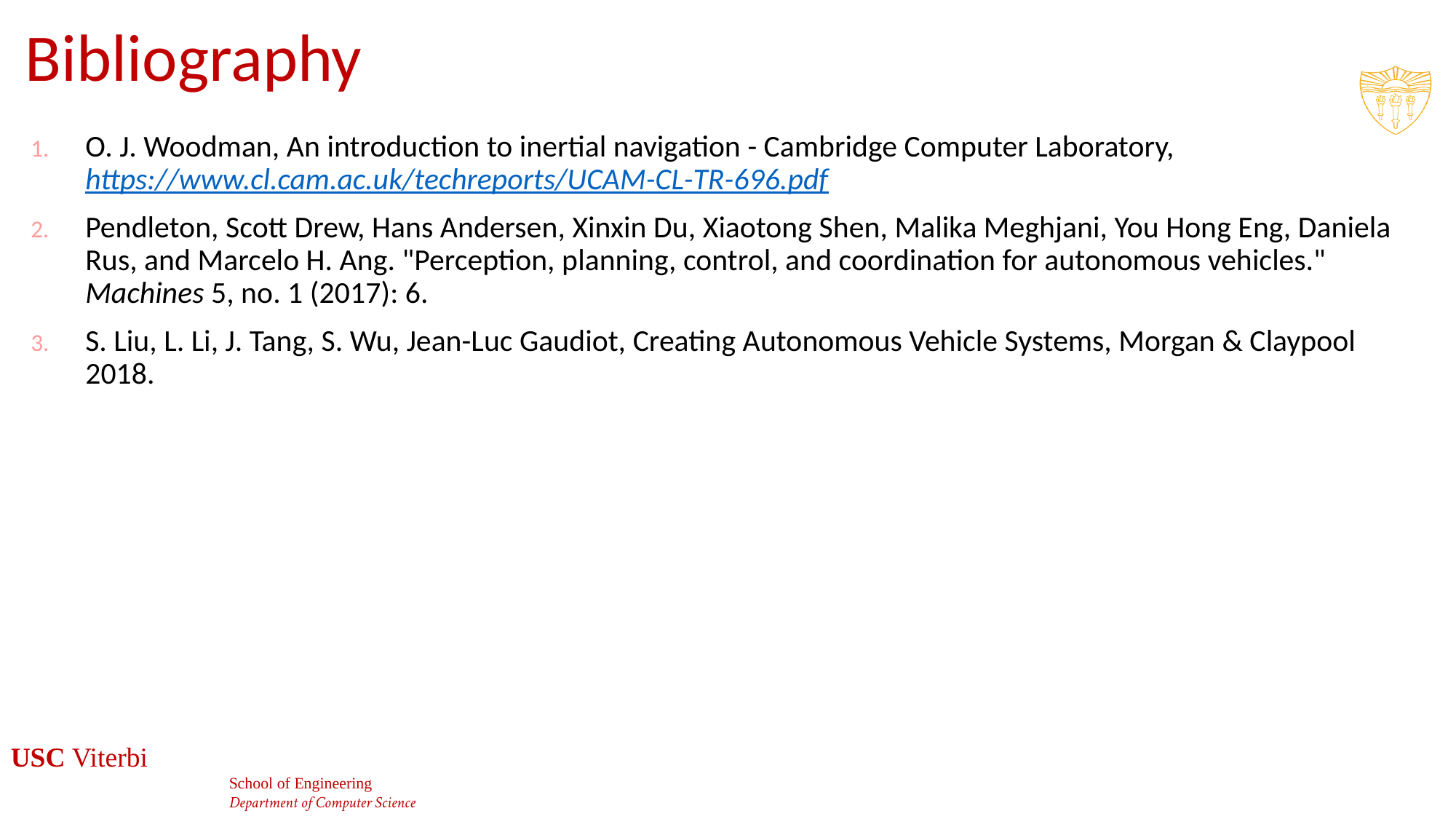

# Bibliography
O. J. Woodman, An introduction to inertial navigation - Cambridge Computer Laboratory, https://www.cl.cam.ac.uk/techreports/UCAM-CL-TR-696.pdf
Pendleton, Scott Drew, Hans Andersen, Xinxin Du, Xiaotong Shen, Malika Meghjani, You Hong Eng, Daniela Rus, and Marcelo H. Ang. "Perception, planning, control, and coordination for autonomous vehicles." Machines 5, no. 1 (2017): 6.
S. Liu, L. Li, J. Tang, S. Wu, Jean-Luc Gaudiot, Creating Autonomous Vehicle Systems, Morgan & Claypool 2018.

27